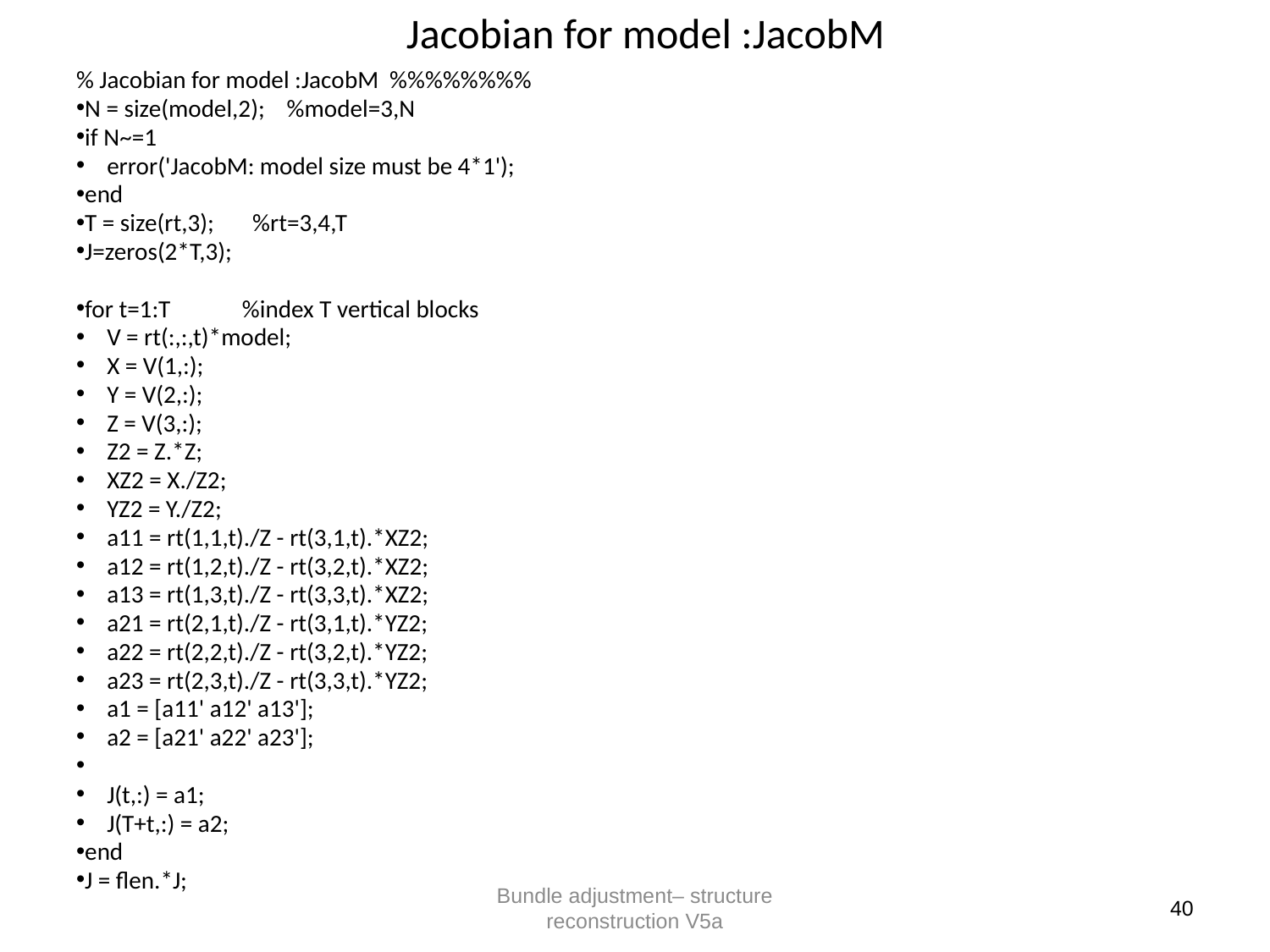

# Jacobian for model :JacobM
% Jacobian for model :JacobM  %%%%%%%%
N = size(model,2);    %model=3,N
if N~=1
    error('JacobM: model size must be 4*1');
end
T = size(rt,3);       %rt=3,4,T
J=zeros(2*T,3);

for t=1:T             %index T vertical blocks
    V = rt(:,:,t)*model;
    X = V(1,:);
    Y = V(2,:);
    Z = V(3,:);
    Z2 = Z.*Z;
    XZ2 = X./Z2;
    YZ2 = Y./Z2;
    a11 = rt(1,1,t)./Z - rt(3,1,t).*XZ2;
    a12 = rt(1,2,t)./Z - rt(3,2,t).*XZ2;
    a13 = rt(1,3,t)./Z - rt(3,3,t).*XZ2;
    a21 = rt(2,1,t)./Z - rt(3,1,t).*YZ2;
    a22 = rt(2,2,t)./Z - rt(3,2,t).*YZ2;
    a23 = rt(2,3,t)./Z - rt(3,3,t).*YZ2;
    a1 = [a11' a12' a13'];
    a2 = [a21' a22' a23'];

    J(t,:) = a1;
    J(T+t,:) = a2;
end
J = flen.*J;
Bundle adjustment– structure reconstruction V5a
40